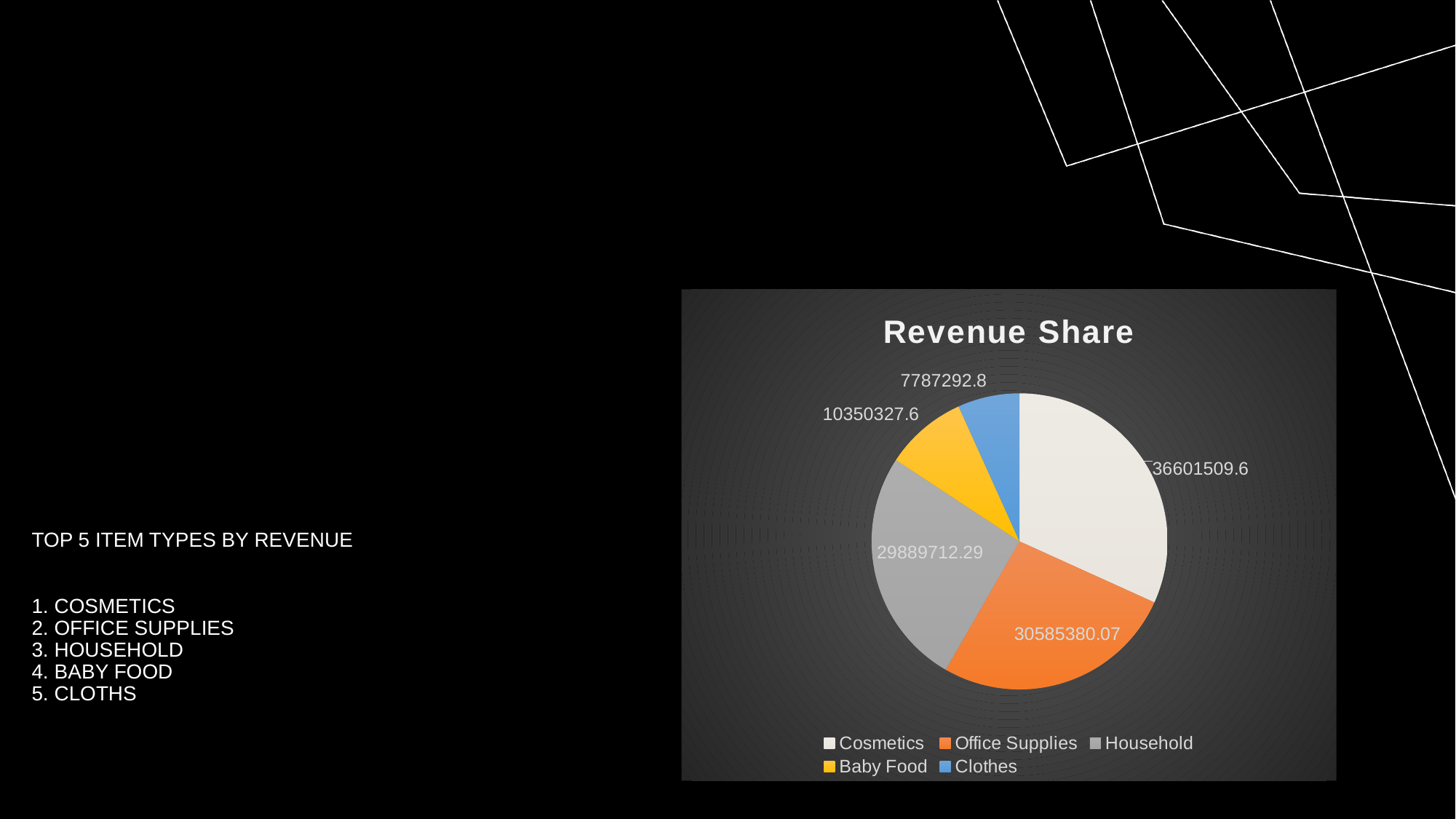

### Chart:

| Category | Revenue Share |
|---|---|
| Cosmetics | 36601509.6 |
| Office Supplies | 30585380.07 |
| Household | 29889712.29 |
| Baby Food | 10350327.6 |
| Clothes | 7787292.8 |

# Top 5 Item Types by Revenue 1. Cosmetics 2. office supplies 3. household 4. Baby food 5. cloths